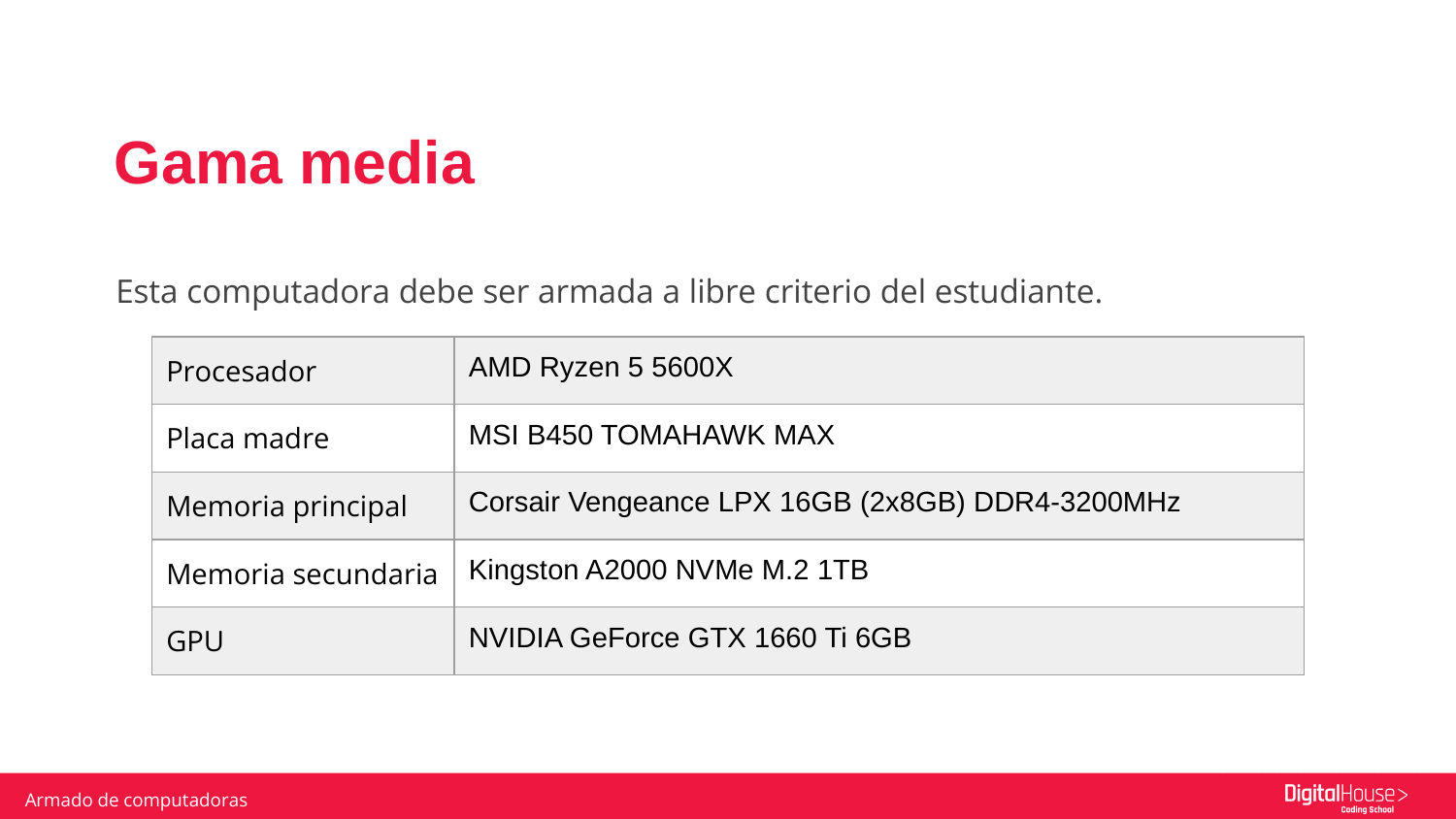

Gama media
Esta computadora debe ser armada a libre criterio del estudiante.

| Procesador | AMD Ryzen 5 5600X |
| --- | --- |
| Placa madre | MSI B450 TOMAHAWK MAX |
| Memoria principal | Corsair Vengeance LPX 16GB (2x8GB) DDR4-3200MHz |
| Memoria secundaria | Kingston A2000 NVMe M.2 1TB |
| GPU | NVIDIA GeForce GTX 1660 Ti 6GB |